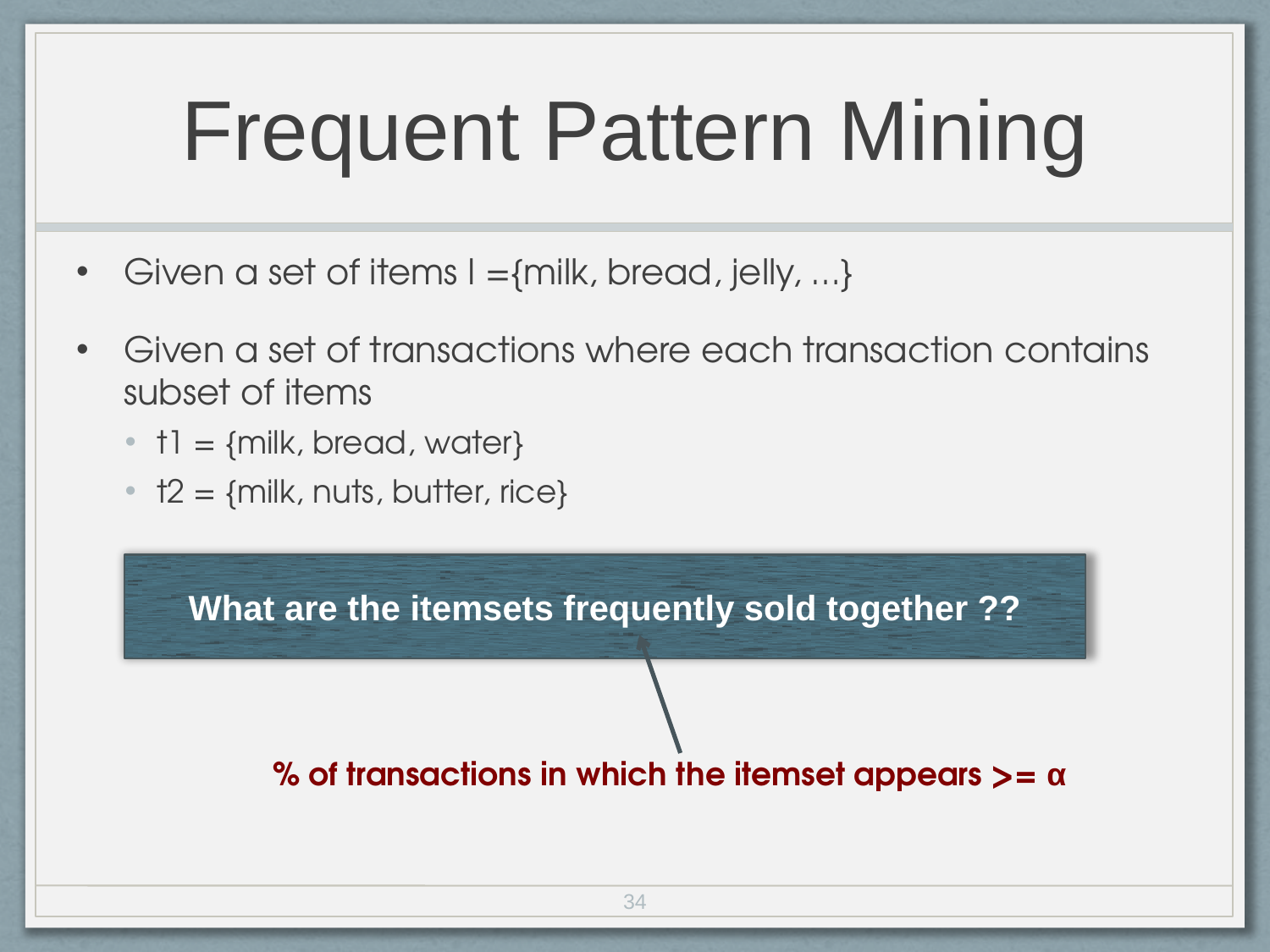

# Frequent Pattern Mining
Given a set of items I ={milk, bread, jelly, …}
Given a set of transactions where each transaction contains subset of items
t1 = {milk, bread, water}
t2 = {milk, nuts, butter, rice}
What are the itemsets frequently sold together ??
% of transactions in which the itemset appears >= α
34